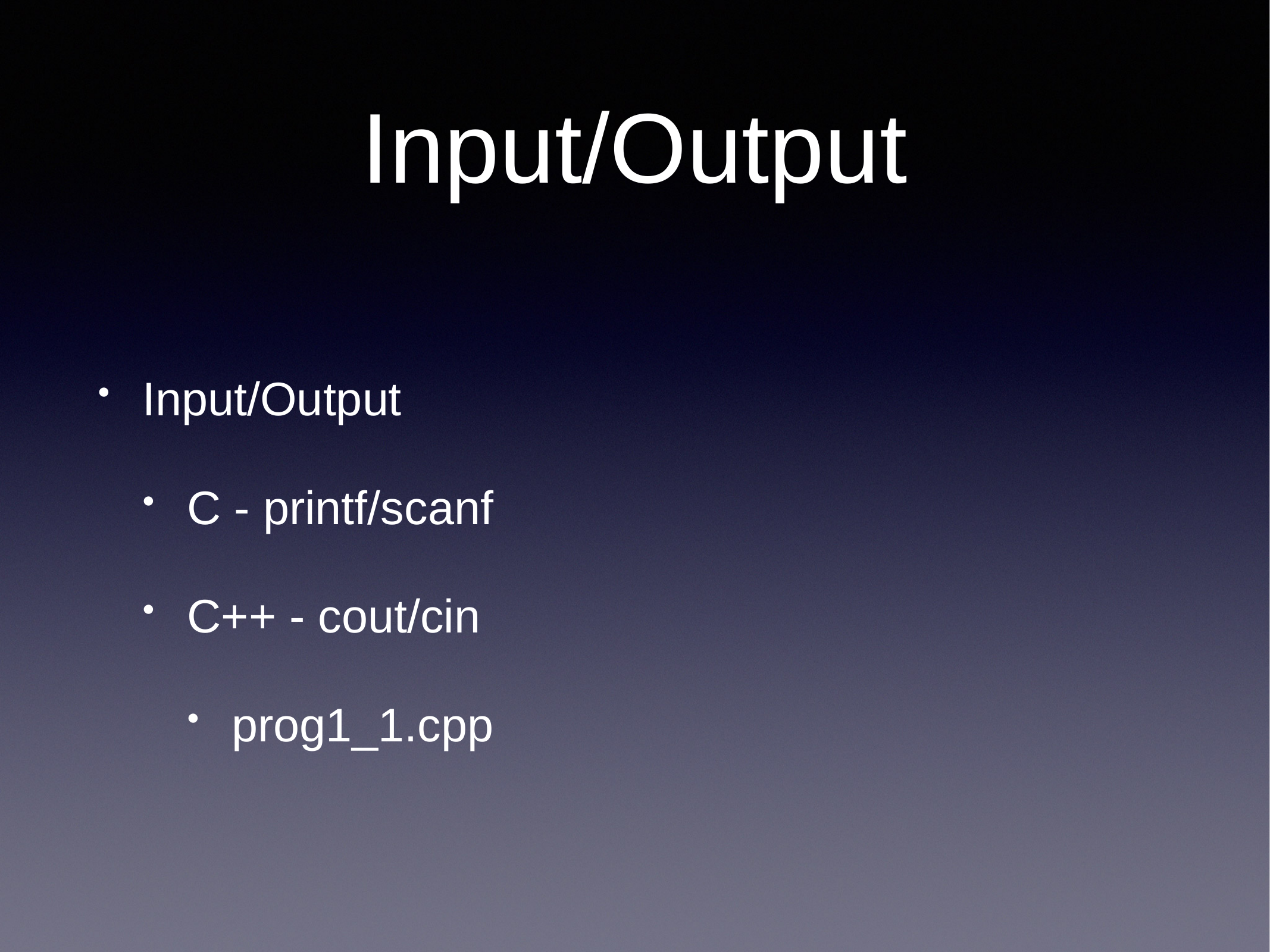

# Input/Output
Input/Output
C - printf/scanf
C++ - cout/cin
prog1_1.cpp